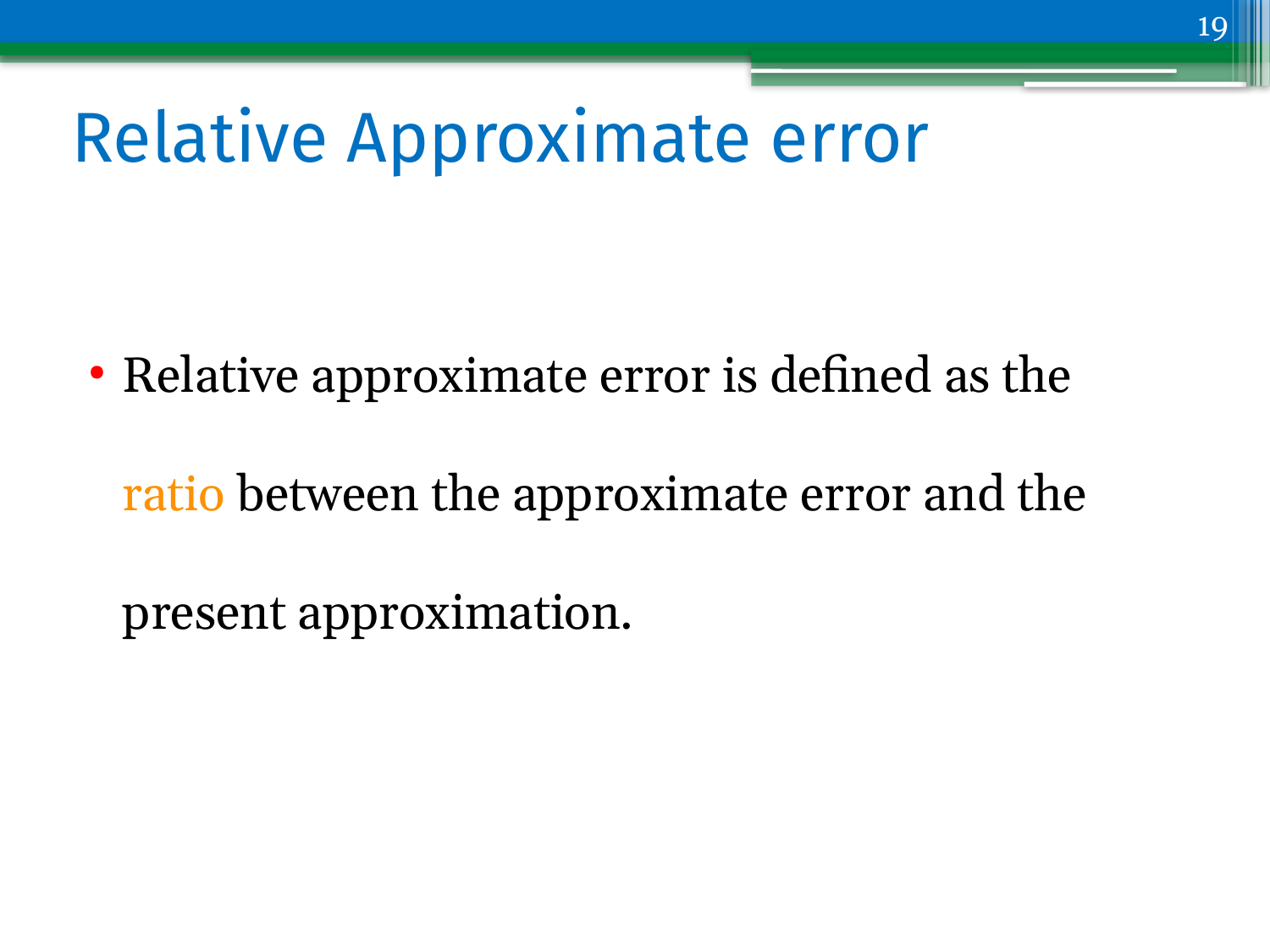

19
# Relative Approximate error
Relative approximate error is defined as the ratio between the approximate error and the present approximation.